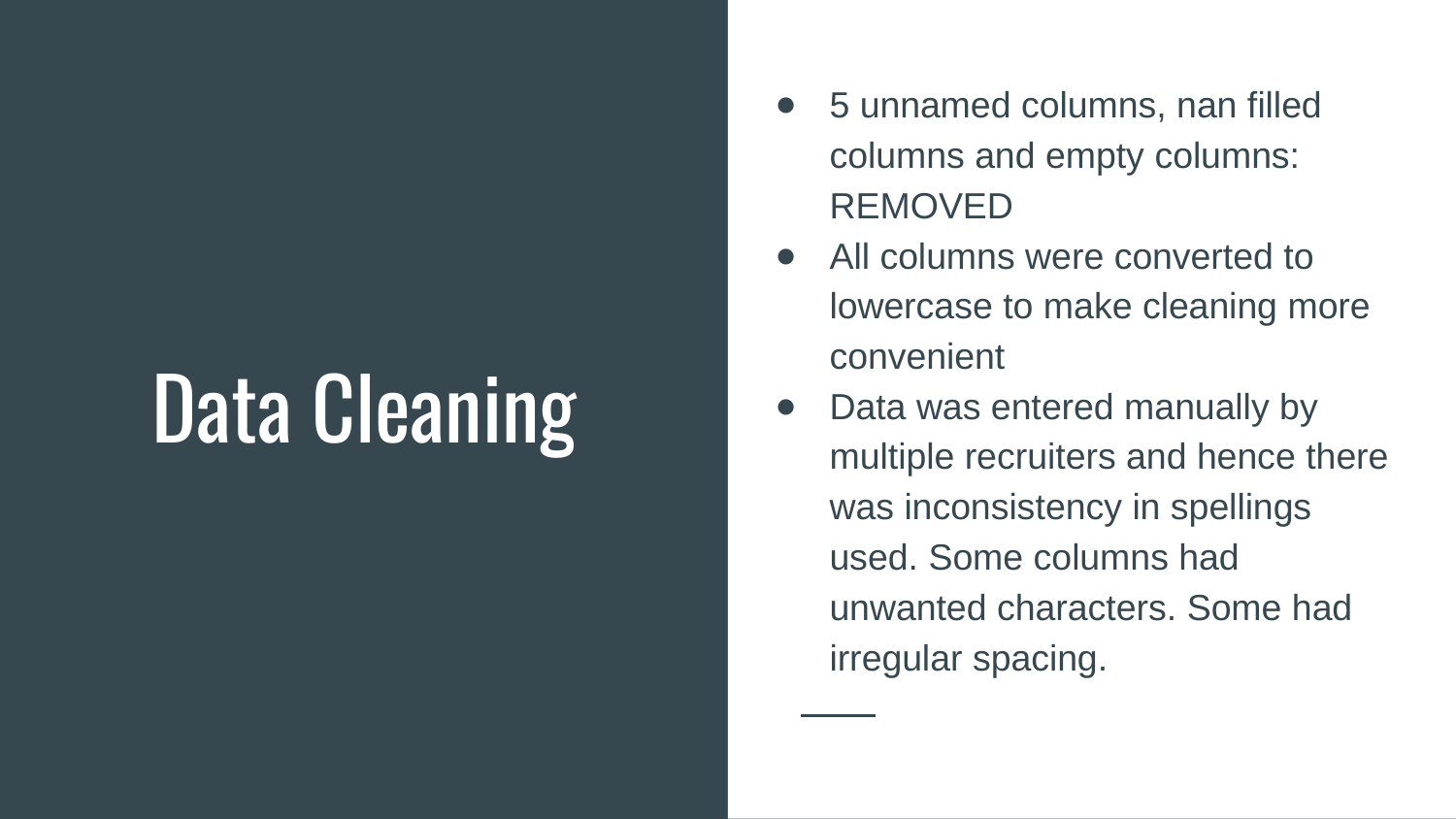

5 unnamed columns, nan filled columns and empty columns: REMOVED
All columns were converted to lowercase to make cleaning more convenient
Data was entered manually by multiple recruiters and hence there was inconsistency in spellings used. Some columns had unwanted characters. Some had irregular spacing.

# Data Cleaning